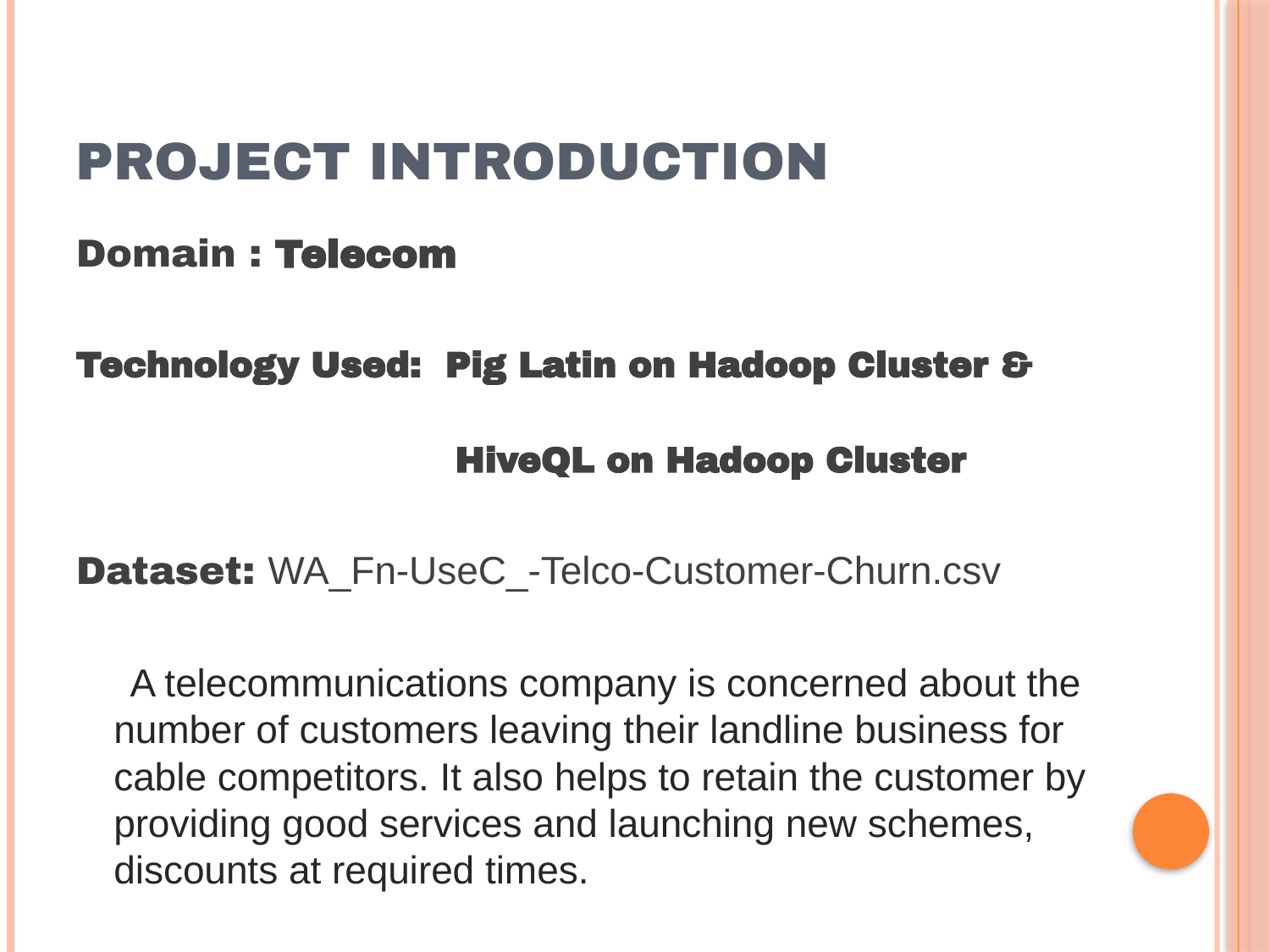

# Project Introduction
Domain : Telecom

Technology Used:  Pig Latin on Hadoop Cluster &
                                HiveQL on Hadoop Cluster

Dataset: WA_Fn-UseC_-Telco-Customer-Churn.csv

     A telecommunications company is concerned about the number of customers leaving their landline business for cable competitors. It also helps to retain the customer by providing good services and launching new schemes, discounts at required times.